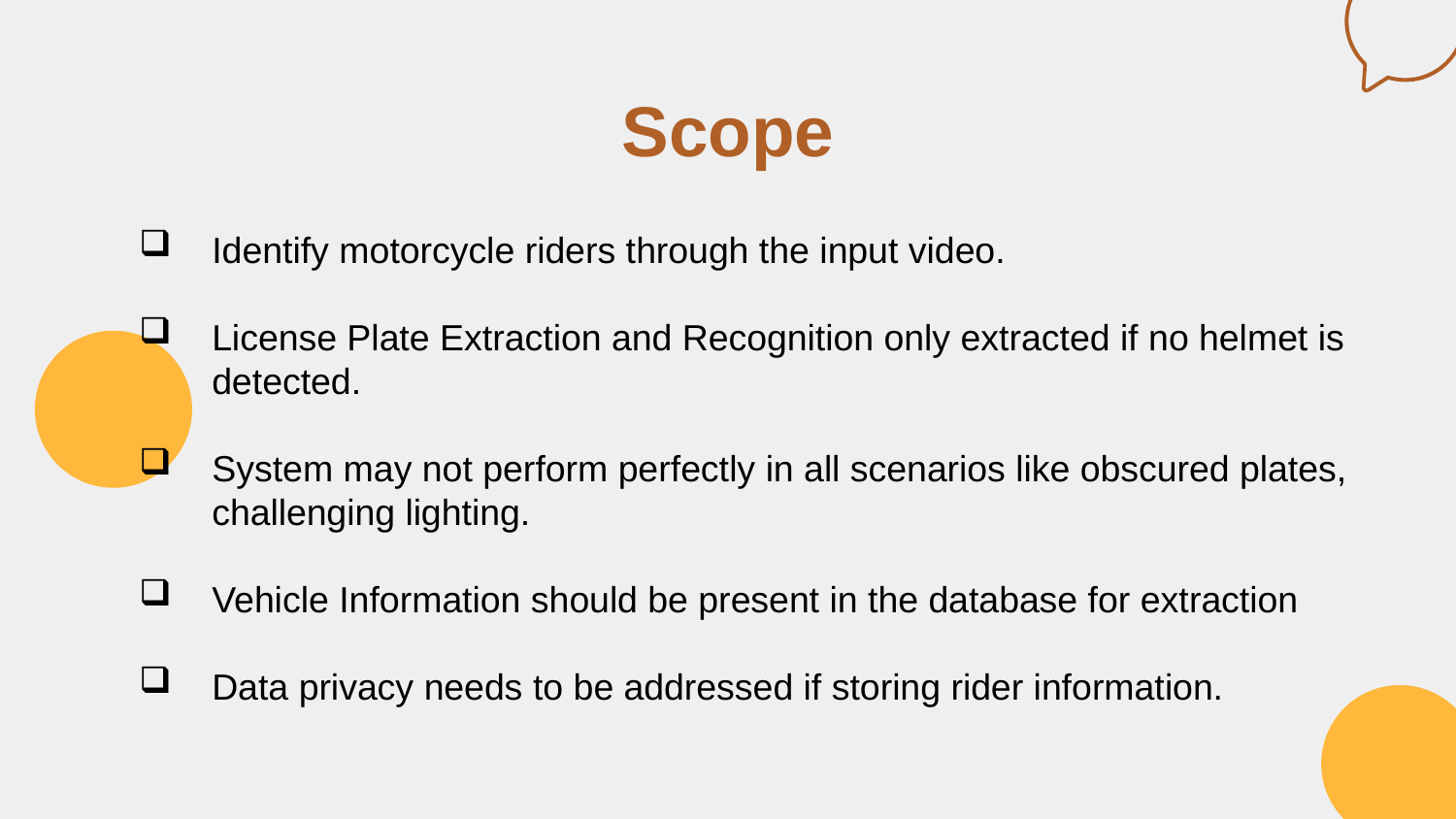

# Scope
Identify motorcycle riders through the input video.

License Plate Extraction and Recognition only extracted if no helmet is detected.

System may not perform perfectly in all scenarios like obscured plates, challenging lighting.

Vehicle Information should be present in the database for extraction

Data privacy needs to be addressed if storing rider information.